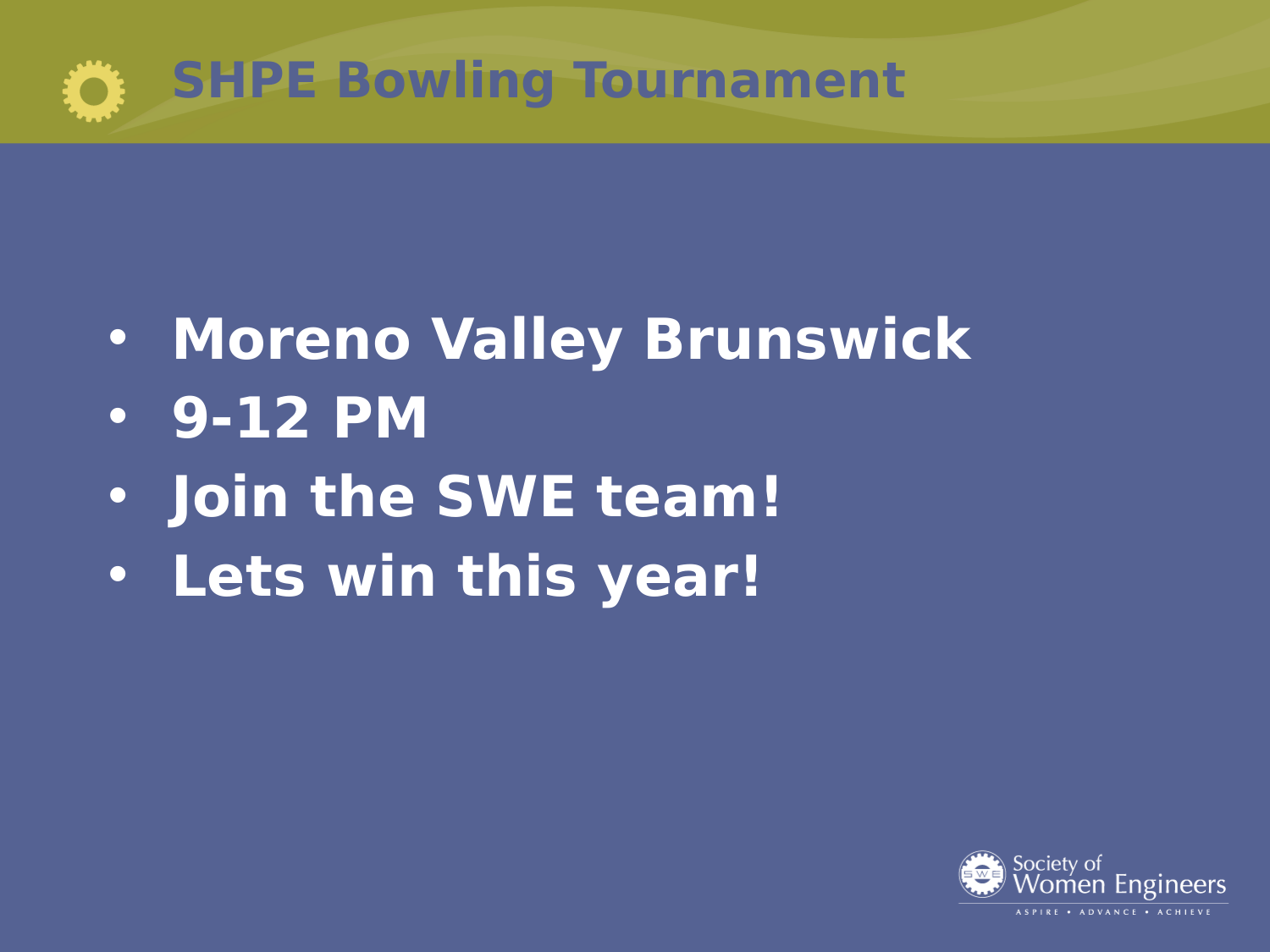

SHPE Bowling Tournament
Moreno Valley Brunswick
9-12 PM
Join the SWE team!
Lets win this year!